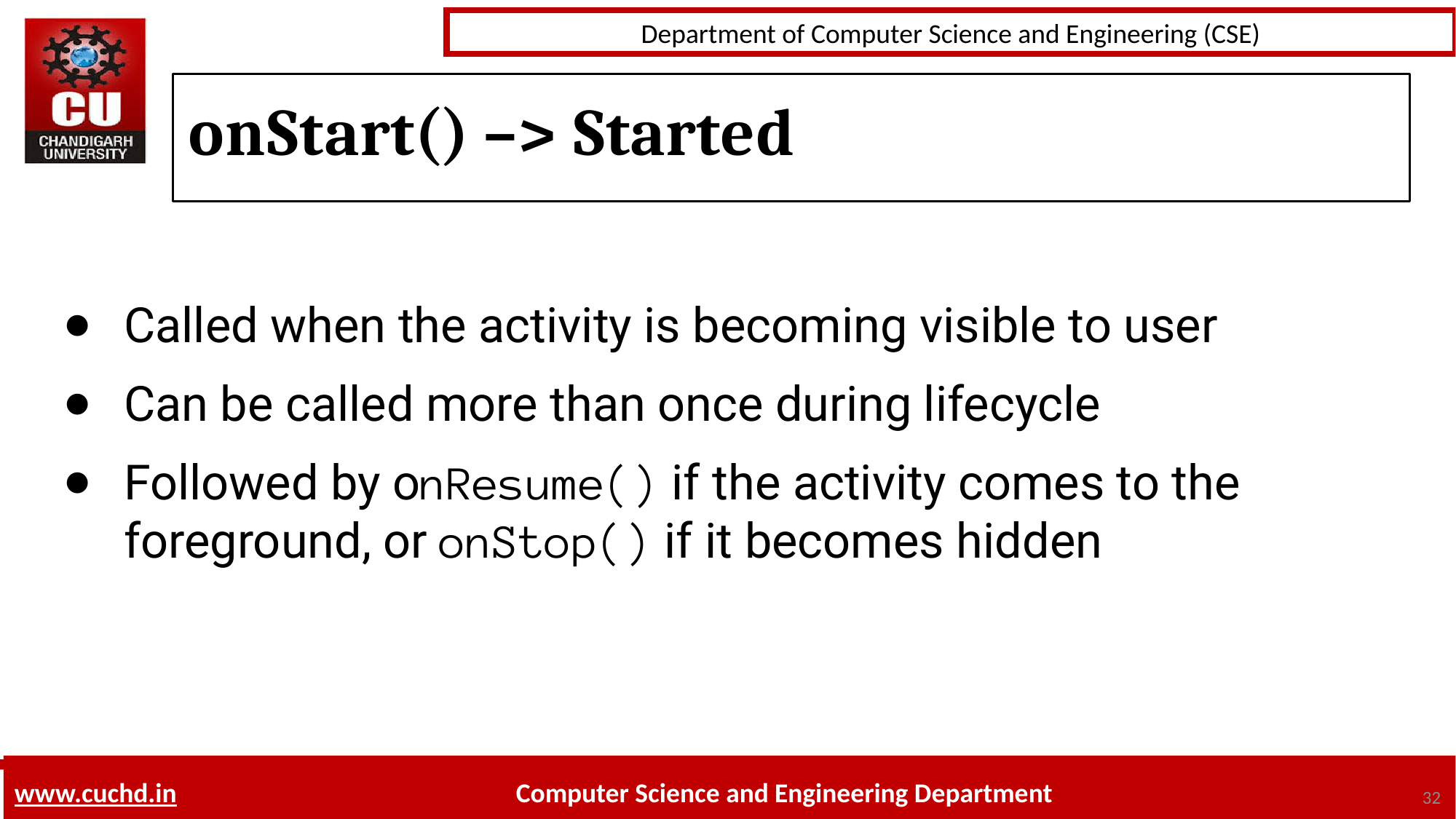

# onStart() –> Started

Called when the activity is becoming visible to user
Can be called more than once during lifecycle
Followed by onResume() if the activity comes to the foreground, or onStop() if it becomes hidden
32